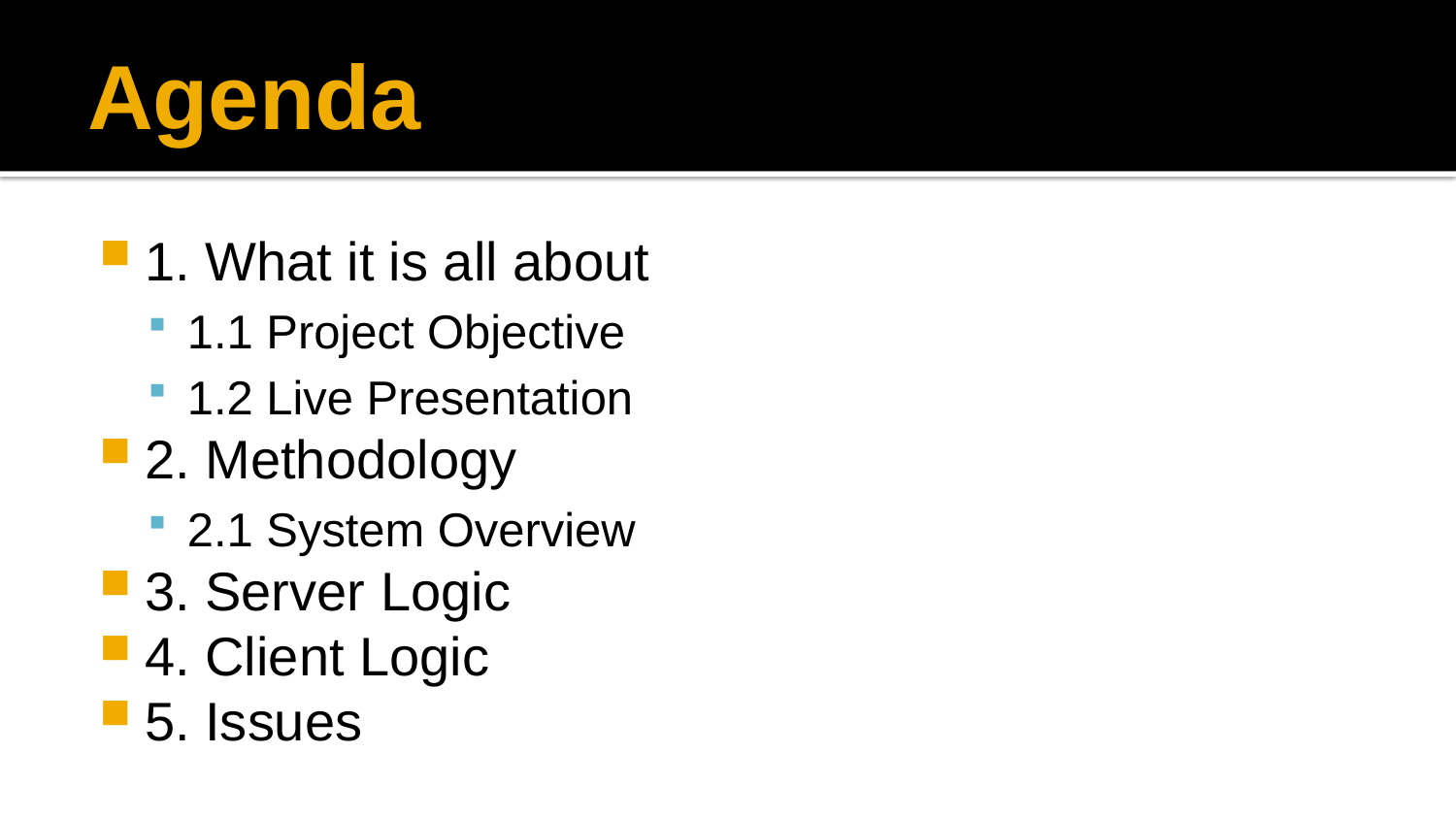

# Agenda
1. What it is all about
1.1 Project Objective
1.2 Live Presentation
2. Methodology
2.1 System Overview
3. Server Logic
4. Client Logic
5. Issues